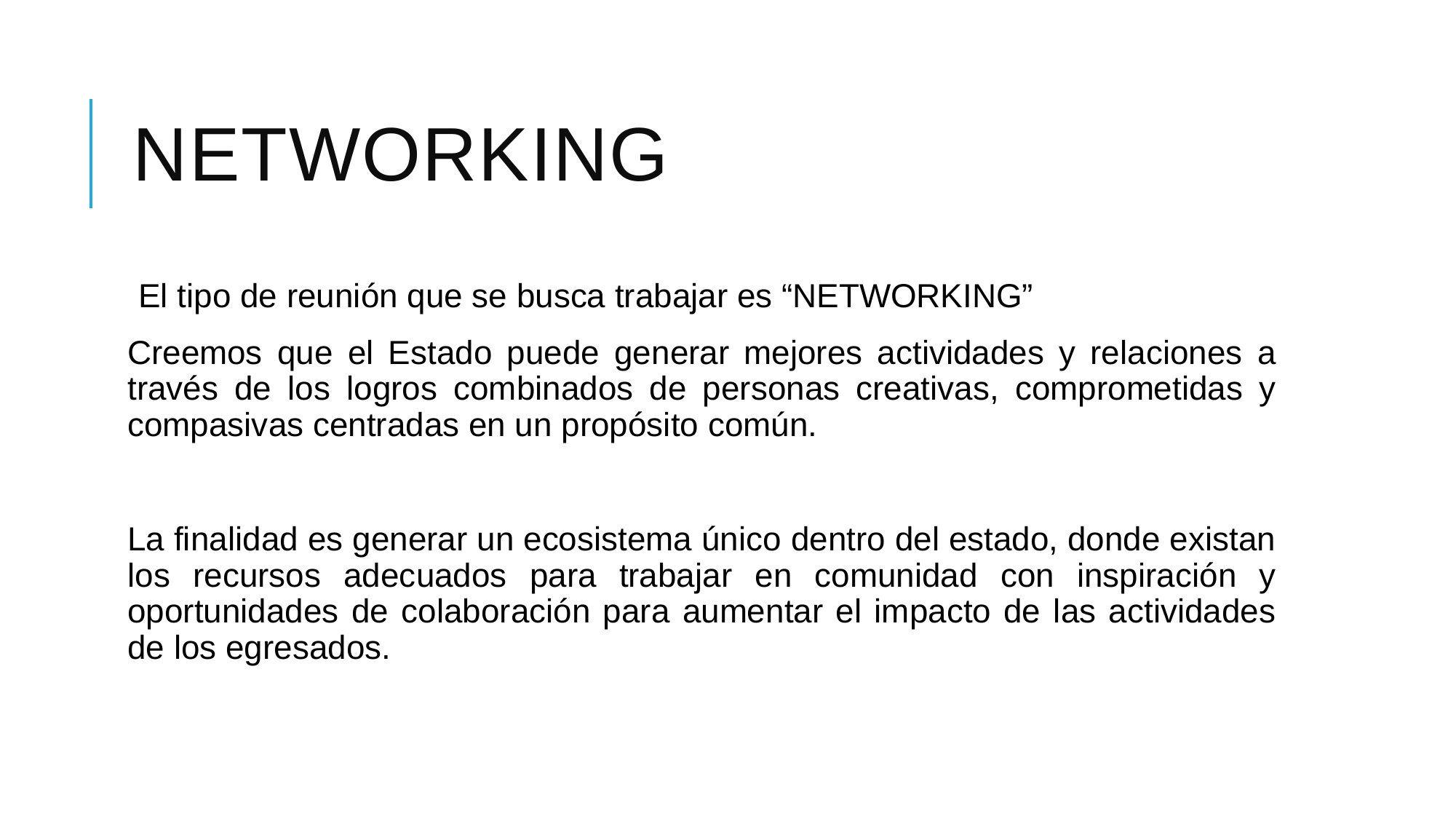

# NETWORKING
El tipo de reunión que se busca trabajar es “NETWORKING”
Creemos que el Estado puede generar mejores actividades y relaciones a través de los logros combinados de personas creativas, comprometidas y compasivas centradas en un propósito común.

La finalidad es generar un ecosistema único dentro del estado, donde existan los recursos adecuados para trabajar en comunidad con inspiración y oportunidades de colaboración para aumentar el impacto de las actividades de los egresados.